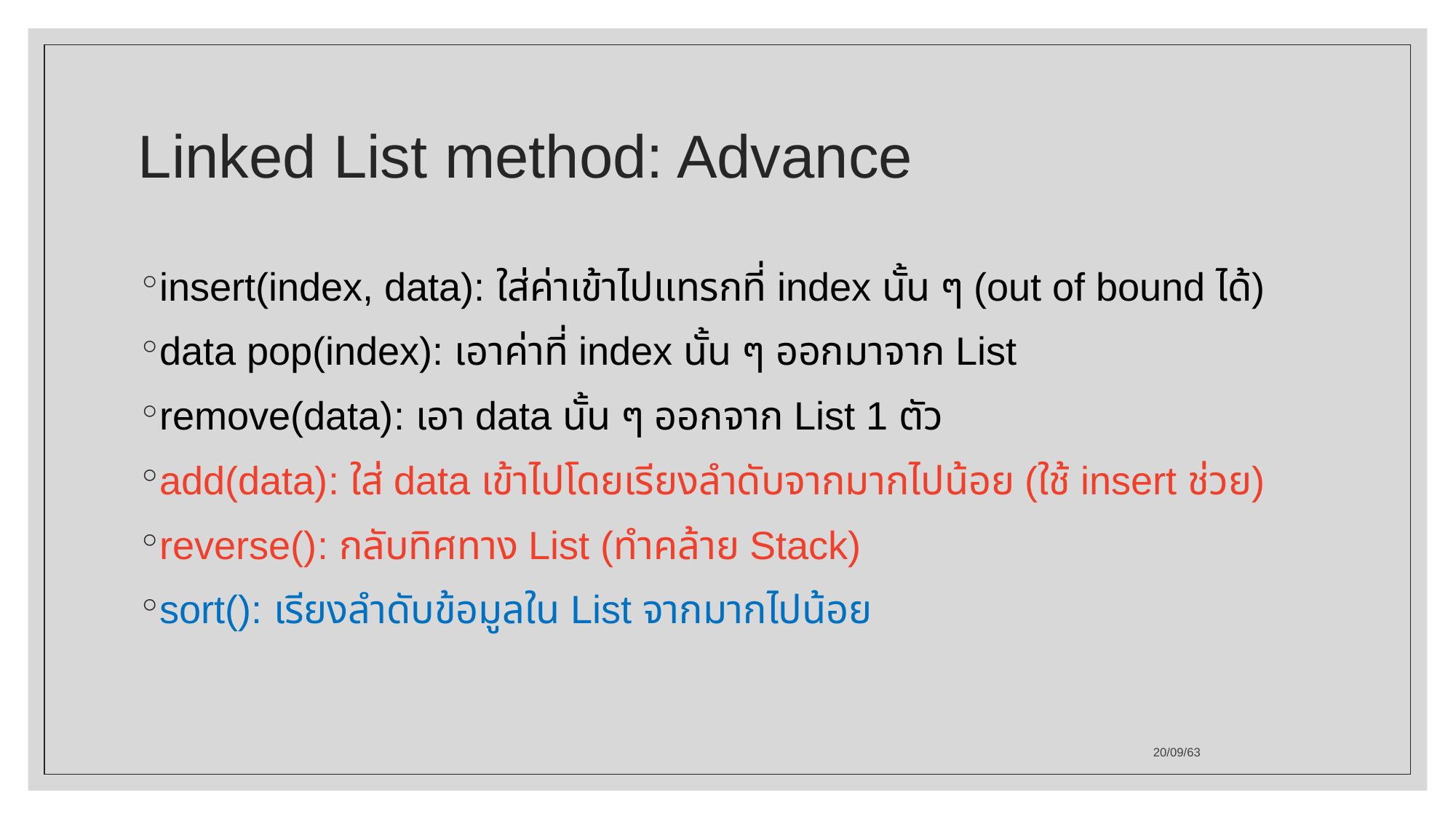

# Linked List method: Advance
insert(index, data): ใส่ค่าเข้าไปแทรกที่ index นั้น ๆ (out of bound ได้)
data pop(index): เอาค่าที่ index นั้น ๆ ออกมาจาก List
remove(data): เอา data นั้น ๆ ออกจาก List 1 ตัว
add(data): ใส่ data เข้าไปโดยเรียงลำดับจากมากไปน้อย (ใช้ insert ช่วย)
reverse(): กลับทิศทาง List (ทำคล้าย Stack)
sort(): เรียงลำดับข้อมูลใน List จากมากไปน้อย

20/09/63